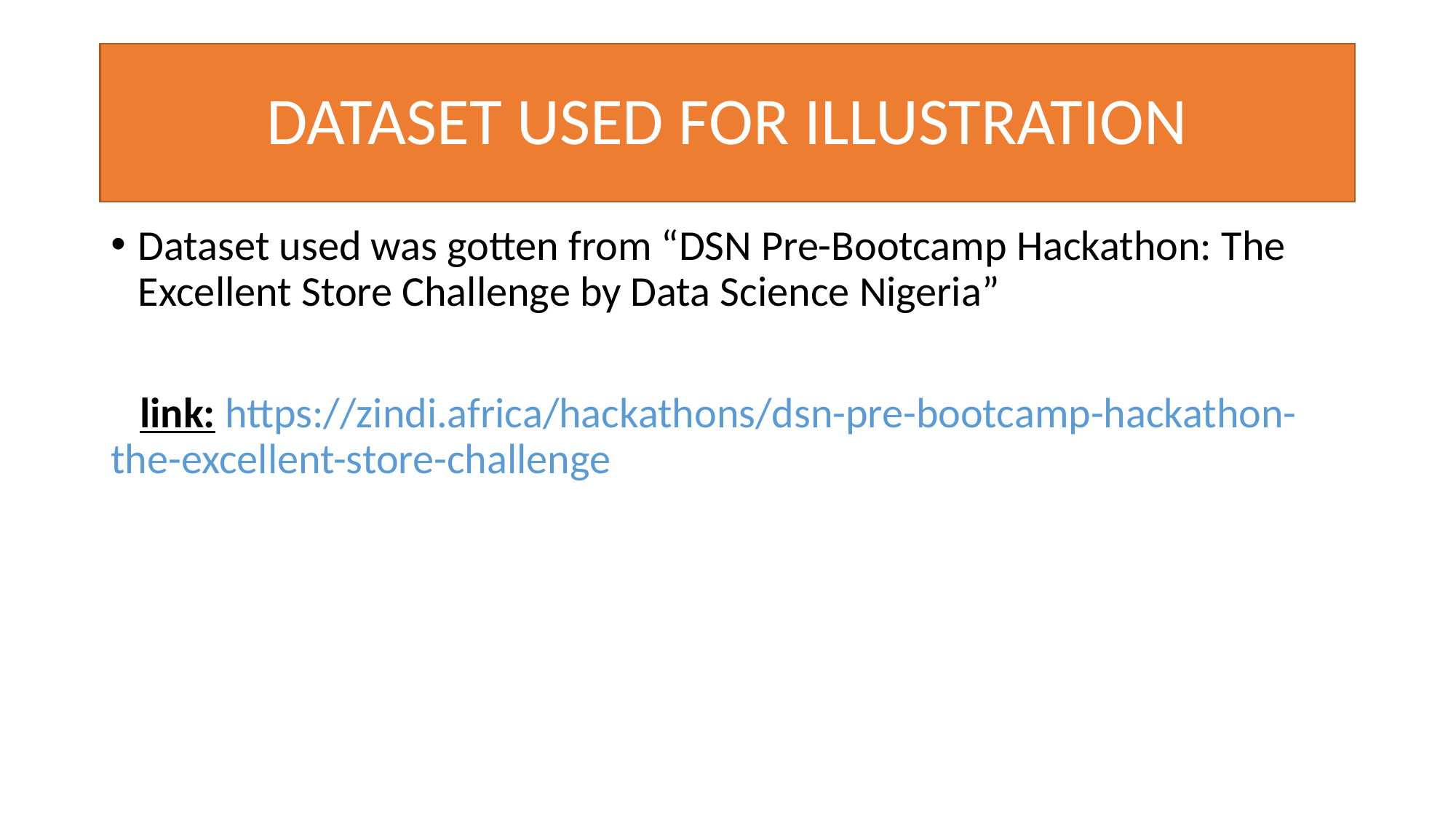

# DATASET USED FOR ILLUSTRATION
Dataset used was gotten from “DSN Pre-Bootcamp Hackathon: The Excellent Store Challenge by Data Science Nigeria”

   link: https://zindi.africa/hackathons/dsn-pre-bootcamp-hackathon-the-excellent-store-challenge